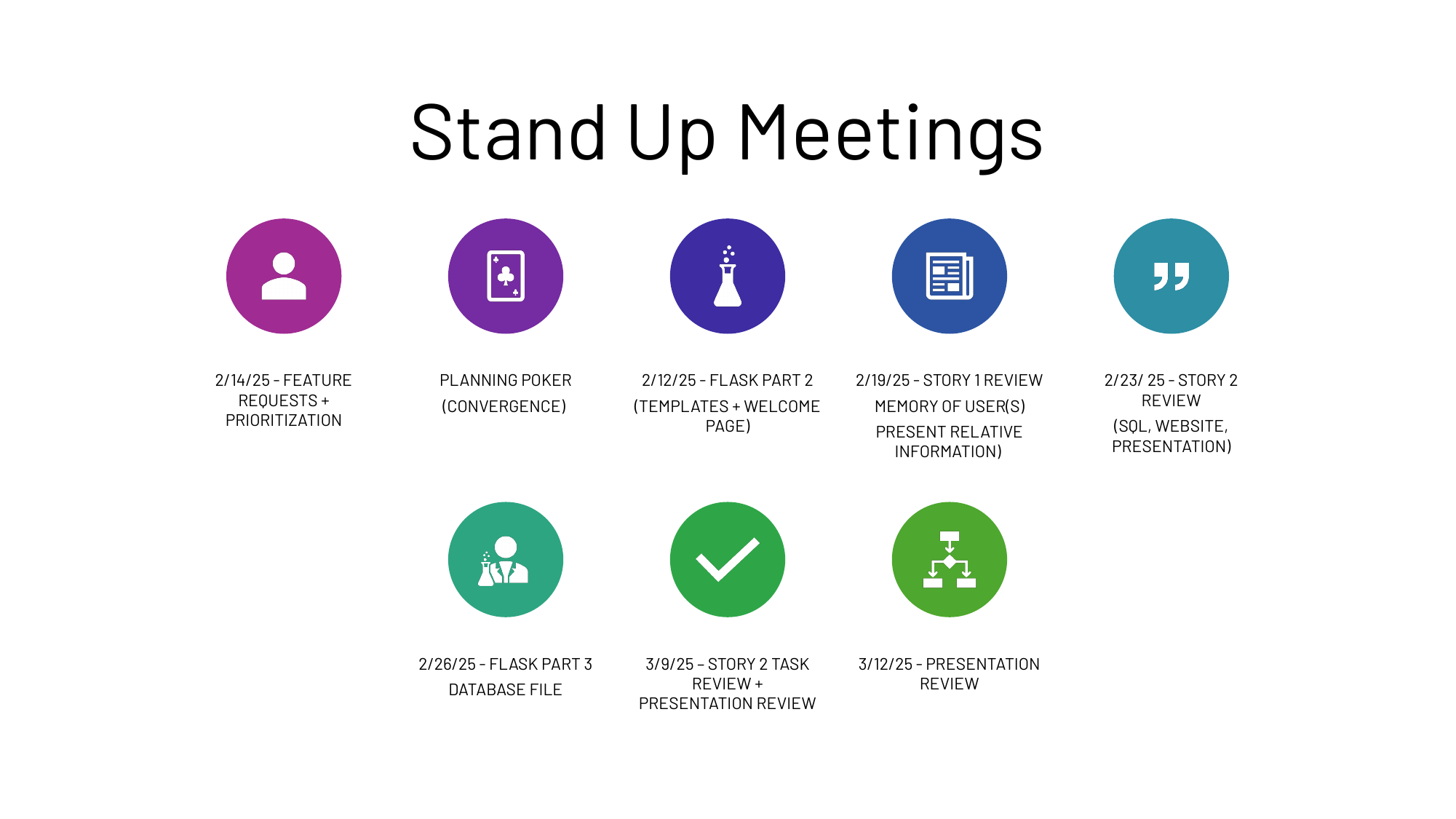

# Stand Up Meetings
2/14/25 - Feature Requests + Prioritization
Planning Poker
(Convergence)
2/12/25 - Flask Part 2
(Templates + Welcome Page)
2/19/25 - Story 1 Review
Memory of user(s)
Present relative information)
2/23/ 25 - Story 2 Review
(SQL, website, presentation)
2/26/25 - Flask Part 3
Database File
3/9/25 – Story 2 Task Review + Presentation Review
3/12/25 - Presentation Review